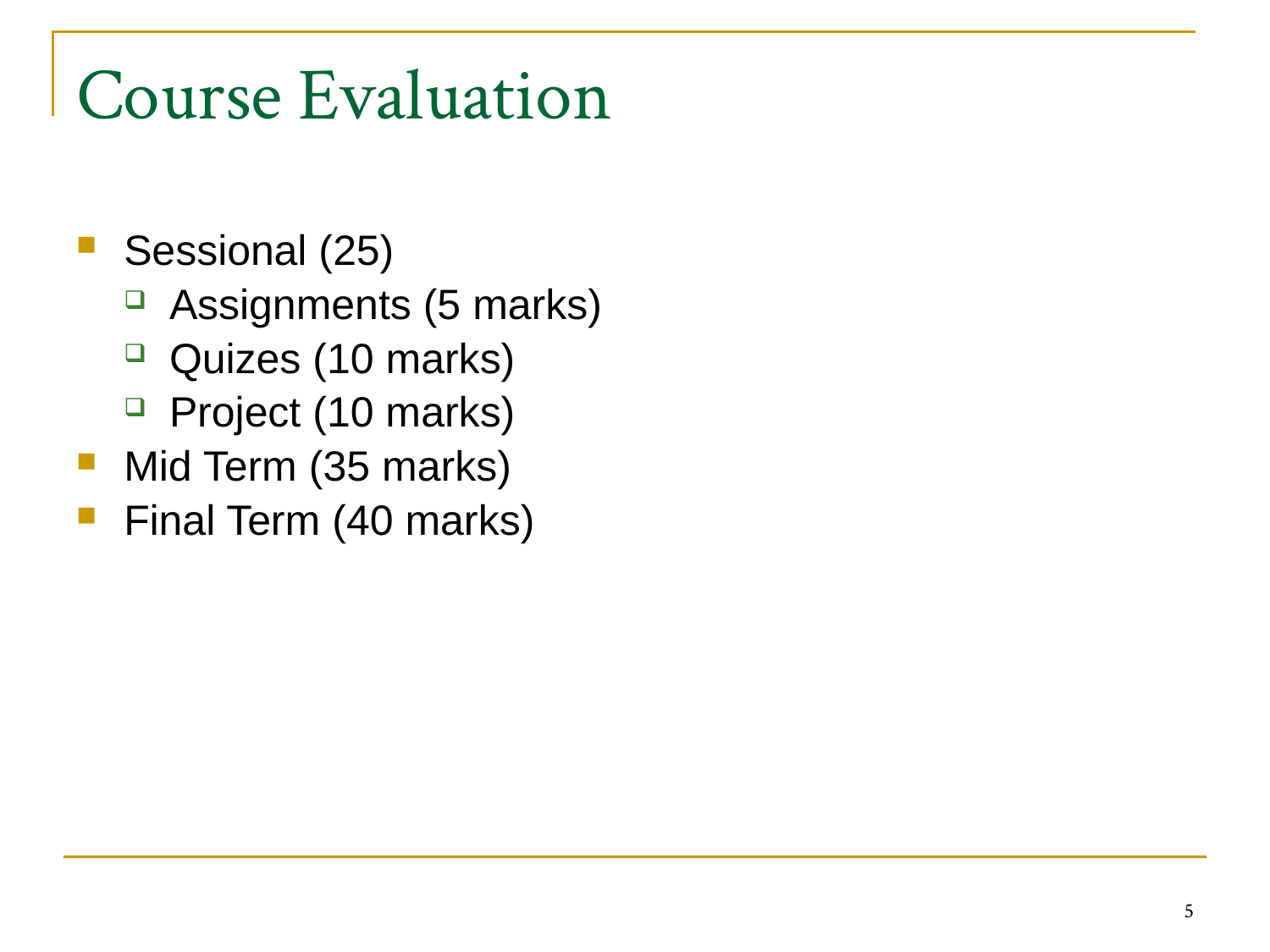

# Course Evaluation
Sessional (25)
Assignments (5 marks)
Quizes (10 marks)
Project (10 marks)
Mid Term (35 marks)
Final Term (40 marks)

5